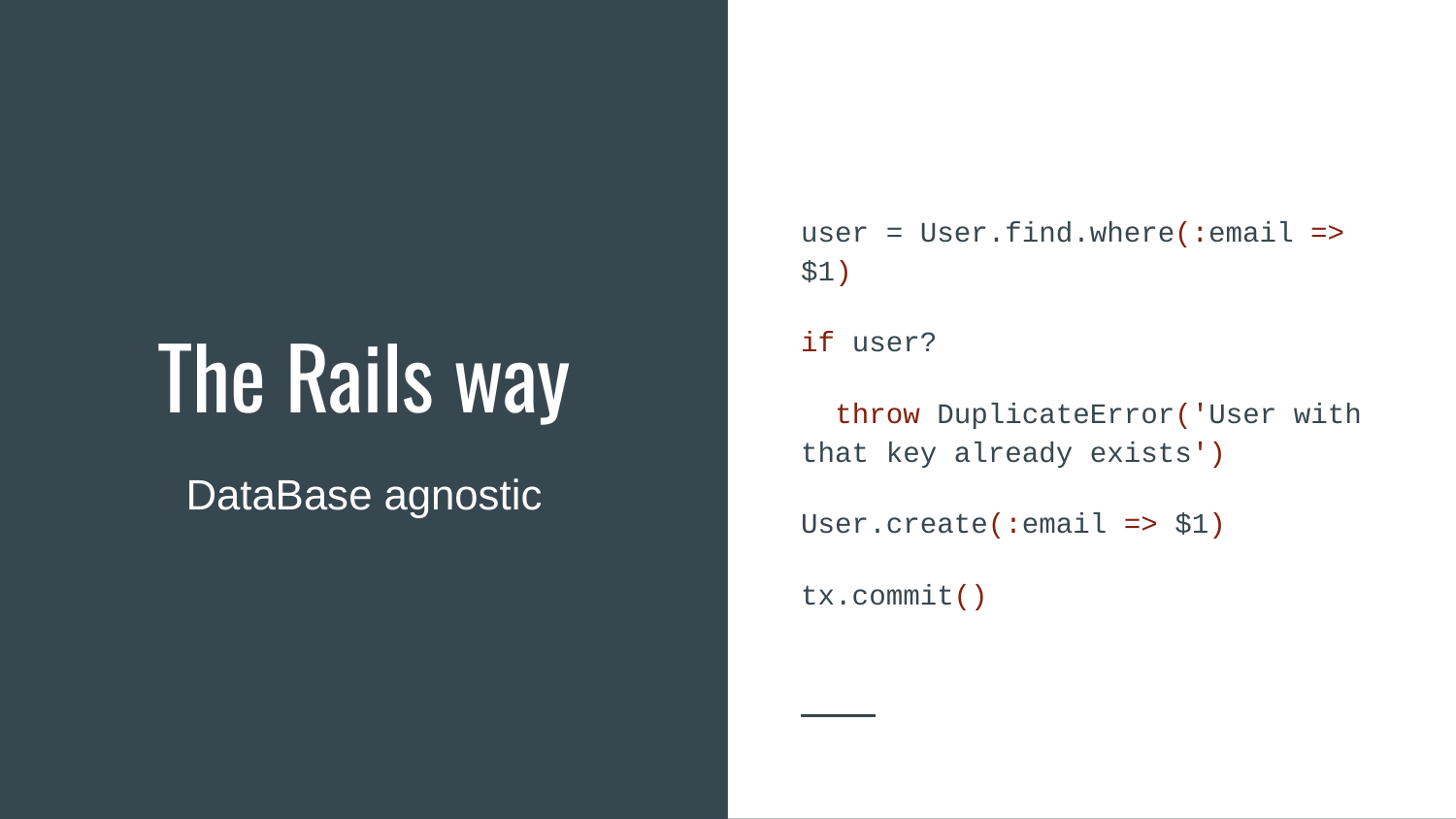

user = User.find.where(:email => $1)
if user?
  throw DuplicateError('User with that key already exists')
User.create(:email => $1)
tx.commit()
# The Rails way
DataBase agnostic